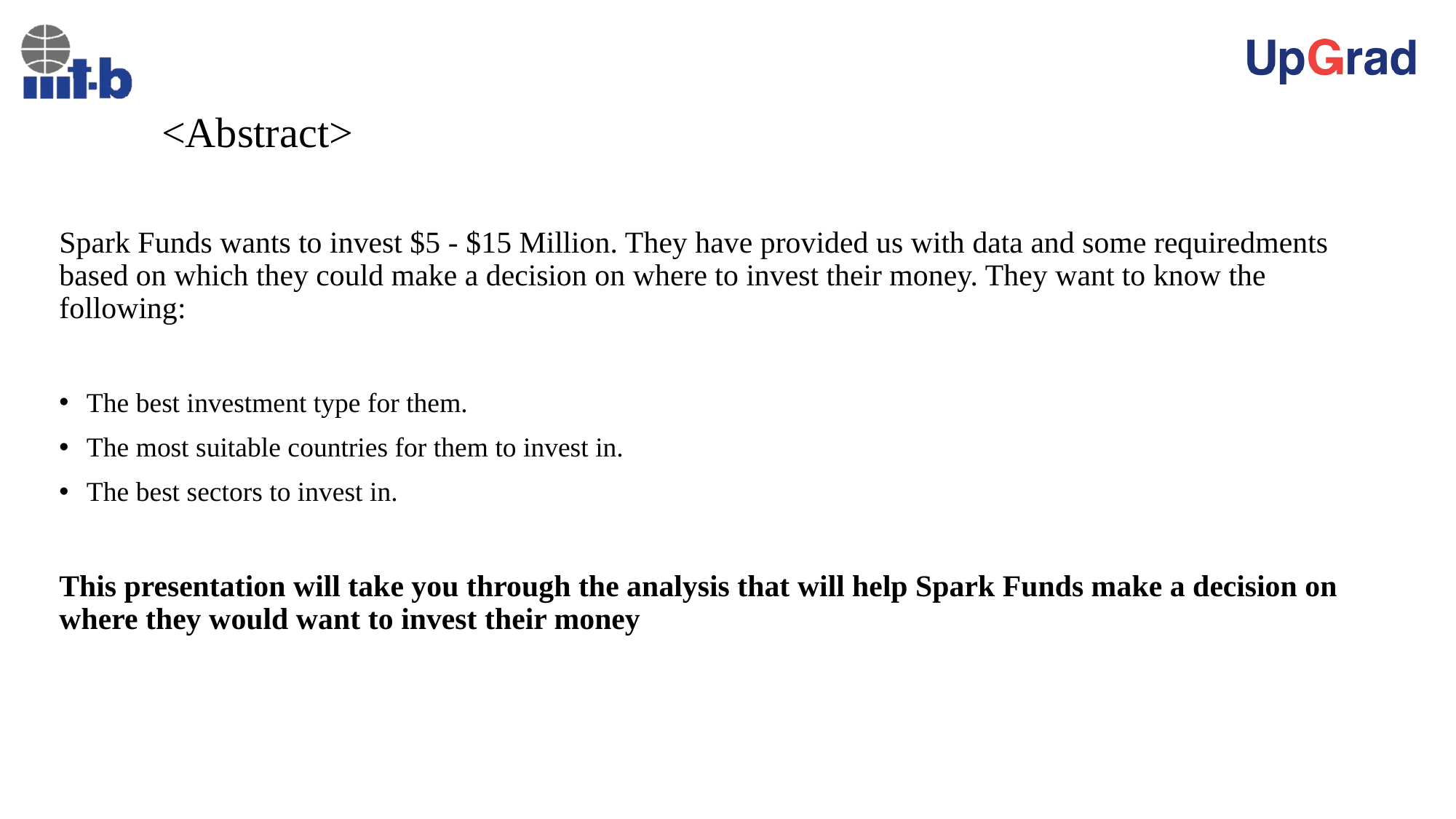

# <Abstract>
Spark Funds wants to invest $5 - $15 Million. They have provided us with data and some requiredments based on which they could make a decision on where to invest their money. They want to know the following:

The best investment type for them.
The most suitable countries for them to invest in.
The best sectors to invest in.

This presentation will take you through the analysis that will help Spark Funds make a decision on where they would want to invest their money